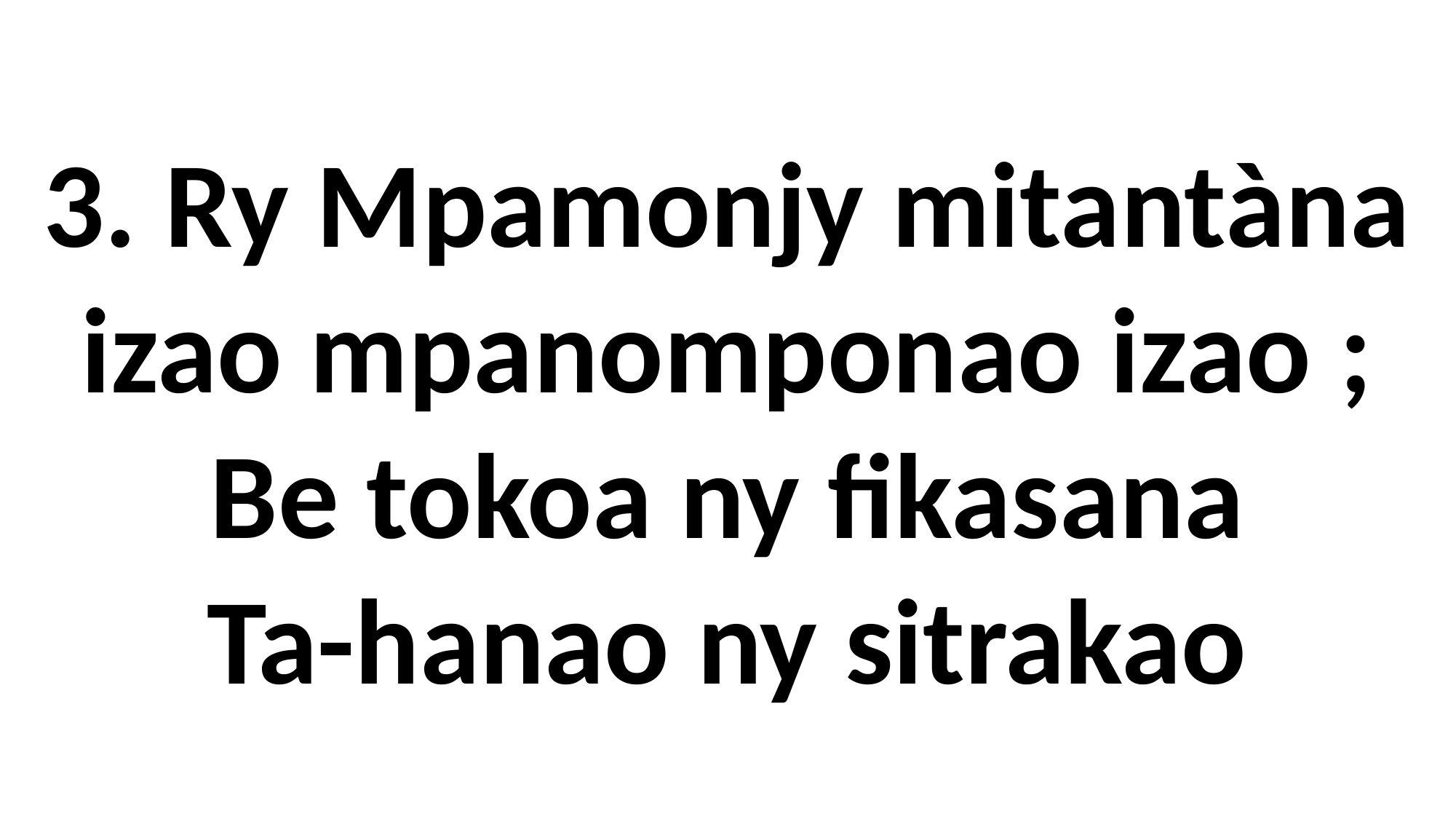

3. Ry Mpamonjy mitantàna
izao mpanomponao izao ;
Be tokoa ny fikasana
Ta-hanao ny sitrakao